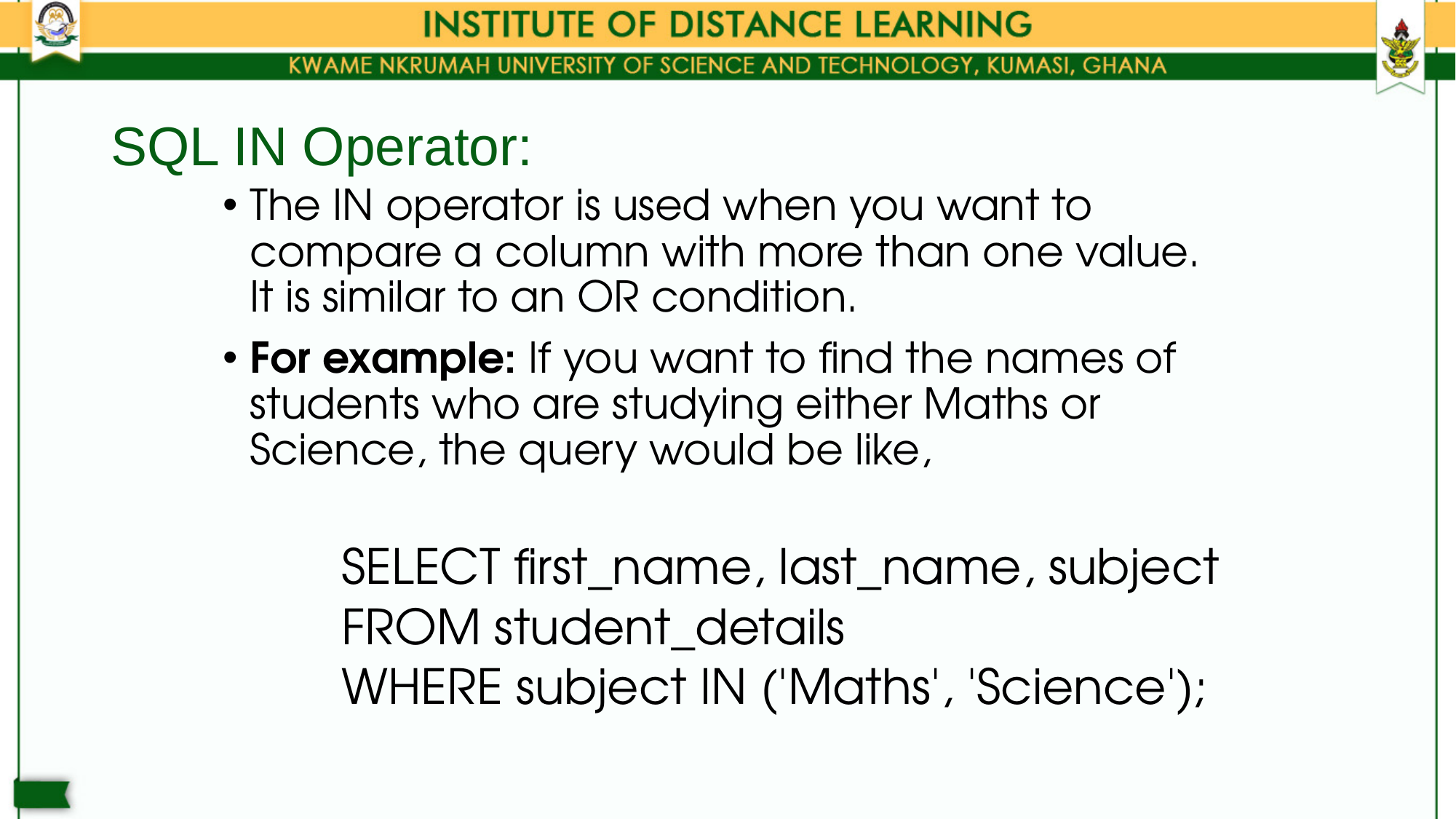

# SQL IN Operator:
The IN operator is used when you want to compare a column with more than one value. It is similar to an OR condition.
For example: If you want to find the names of students who are studying either Maths or Science, the query would be like,

SELECT first_name, last_name, subject
FROM student_details
WHERE subject IN ('Maths', 'Science');